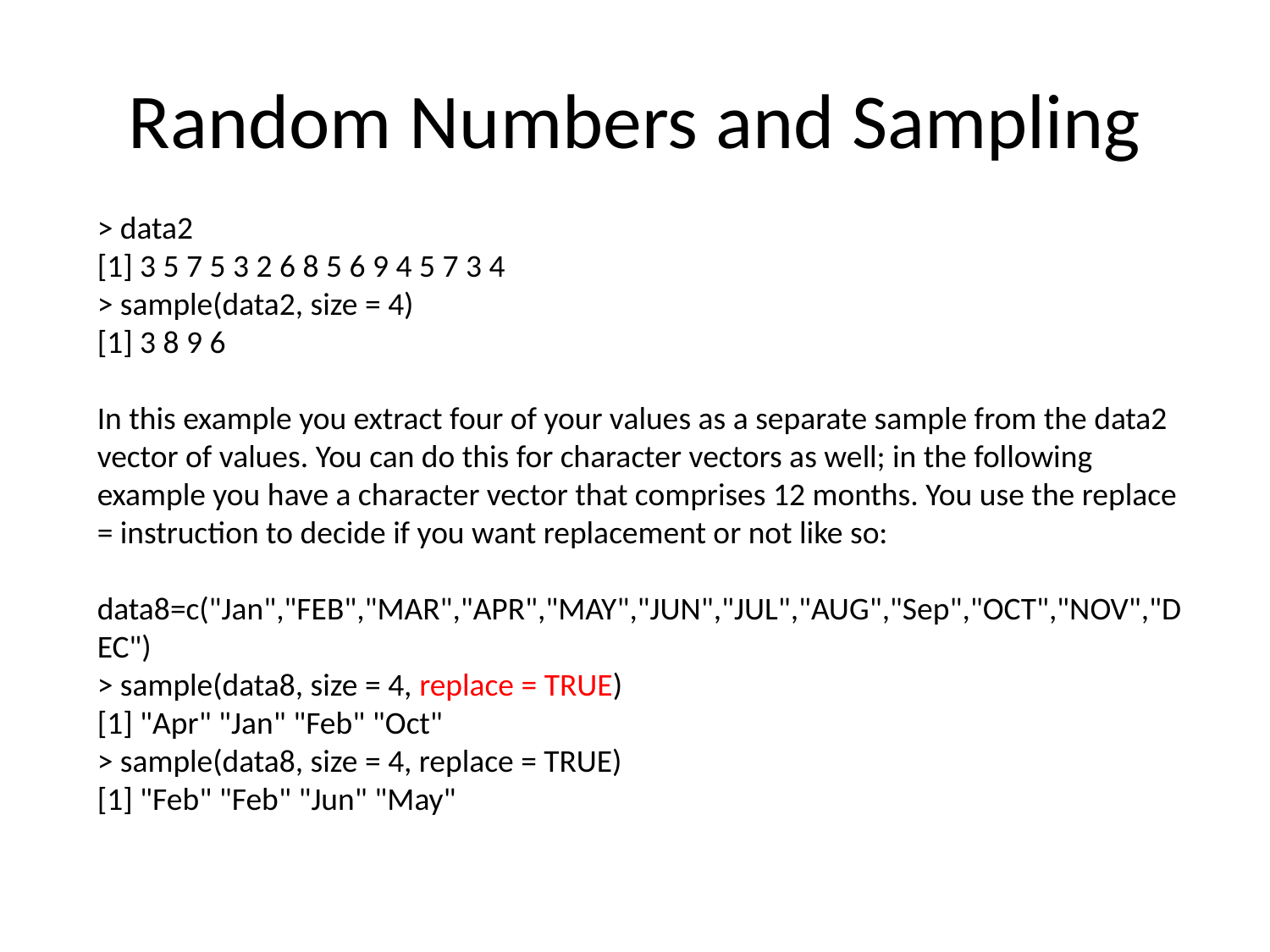

# Random Numbers and Sampling
> data2
[1] 3 5 7 5 3 2 6 8 5 6 9 4 5 7 3 4
> sample(data2, size = 4)
[1] 3 8 9 6

In this example you extract four of your values as a separate sample from the data2 vector of values. You can do this for character vectors as well; in the following example you have a character vector that comprises 12 months. You use the replace = instruction to decide if you want replacement or not like so:

data8=c("Jan","FEB","MAR","APR","MAY","JUN","JUL","AUG","Sep","OCT","NOV","DEC")
> sample(data8, size = 4, replace = TRUE)
[1] "Apr" "Jan" "Feb" "Oct"
> sample(data8, size = 4, replace = TRUE)
[1] "Feb" "Feb" "Jun" "May"